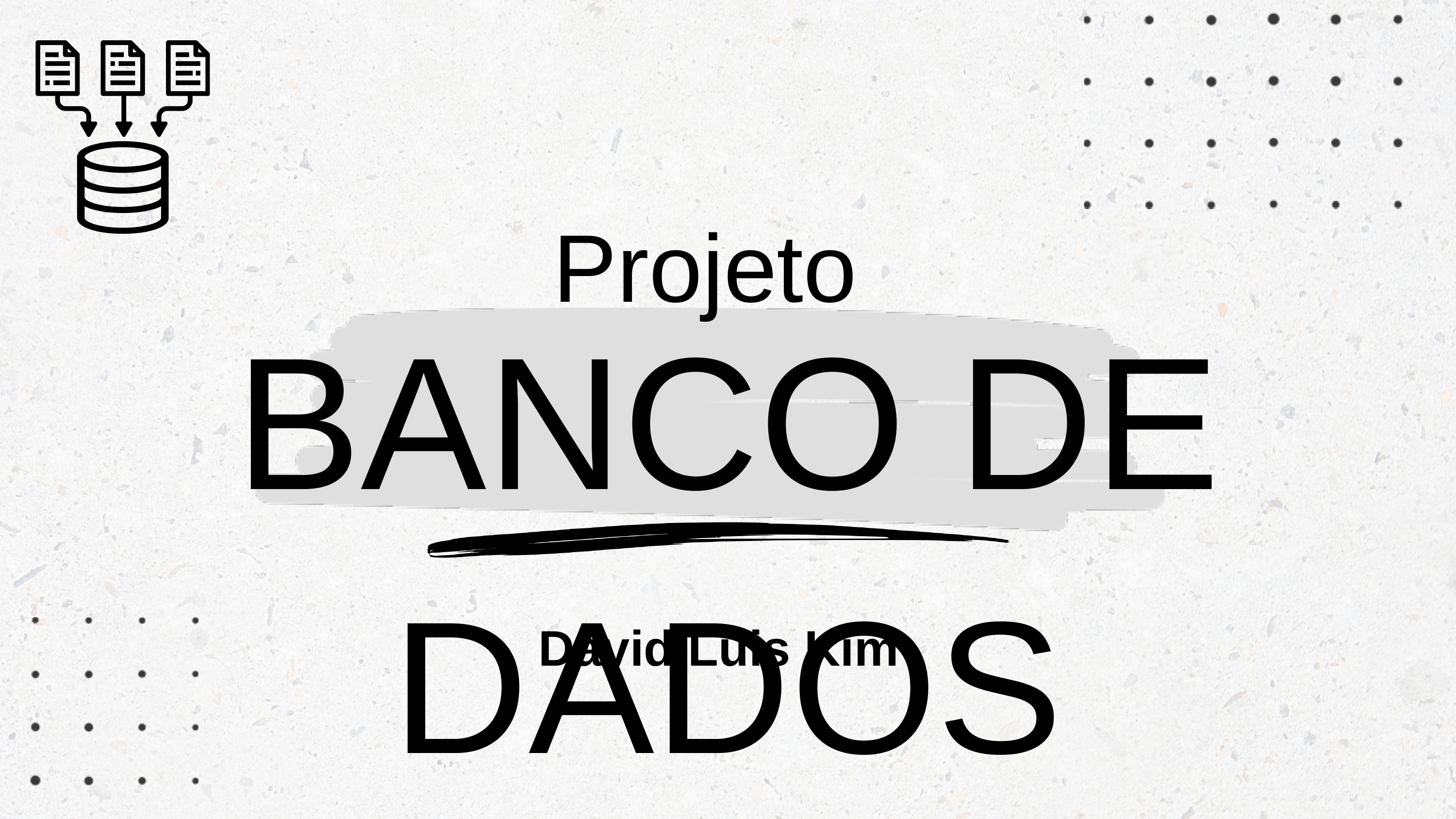

Projeto
BANCO DE DADOS

David Luis Kim